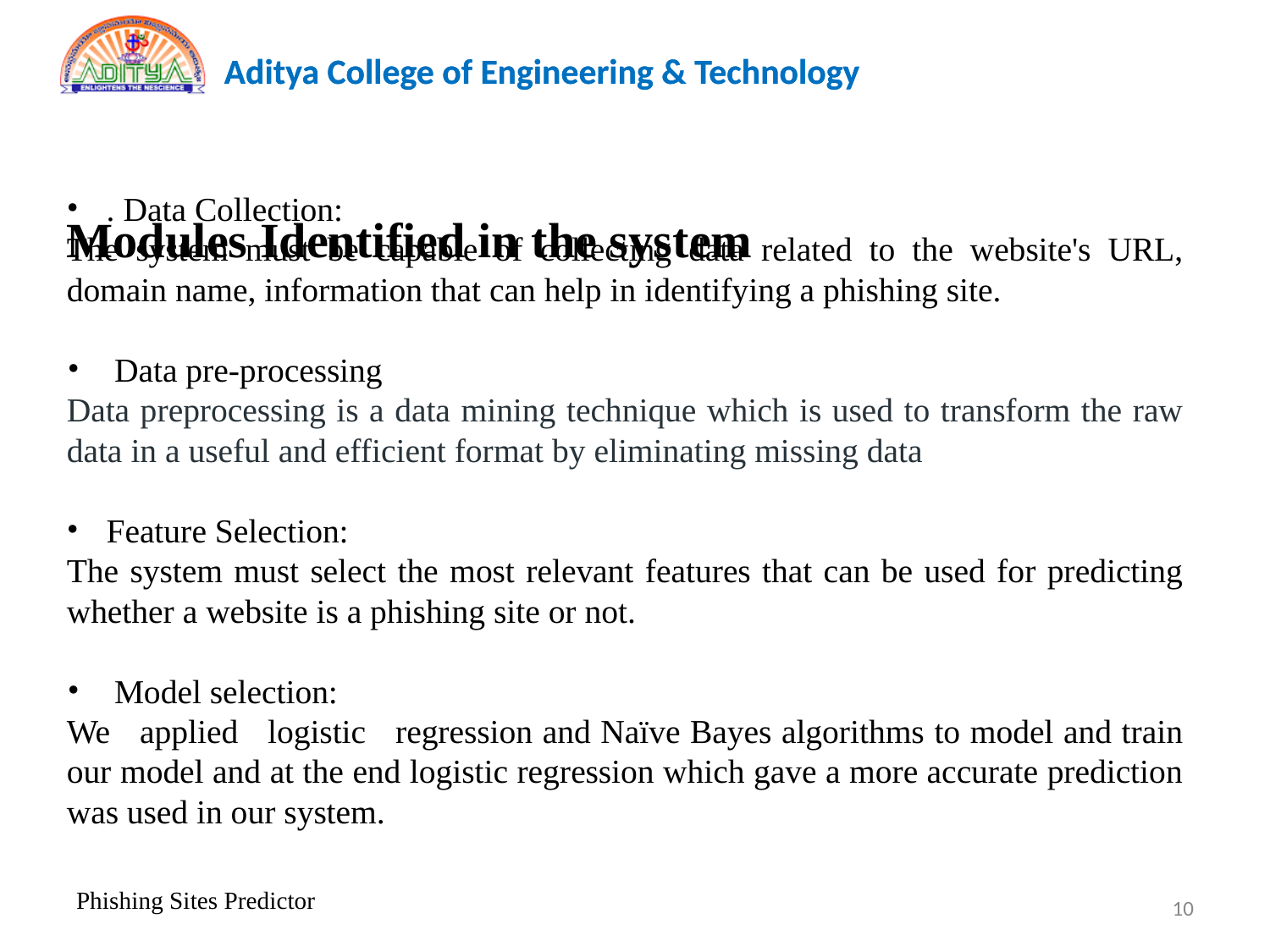

. Data Collection:
The system must be capable of collecting data related to the website's URL, domain name, information that can help in identifying a phishing site.

Data pre-processing
Data preprocessing is a data mining technique which is used to transform the raw data in a useful and efficient format by eliminating missing data

Feature Selection:
The system must select the most relevant features that can be used for predicting whether a website is a phishing site or not.

Model selection:
We   applied   logistic   regression and Naïve Bayes algorithms to model and train our model and at the end logistic regression which gave a more accurate prediction was used in our system.

# Modules Identified in the system

10